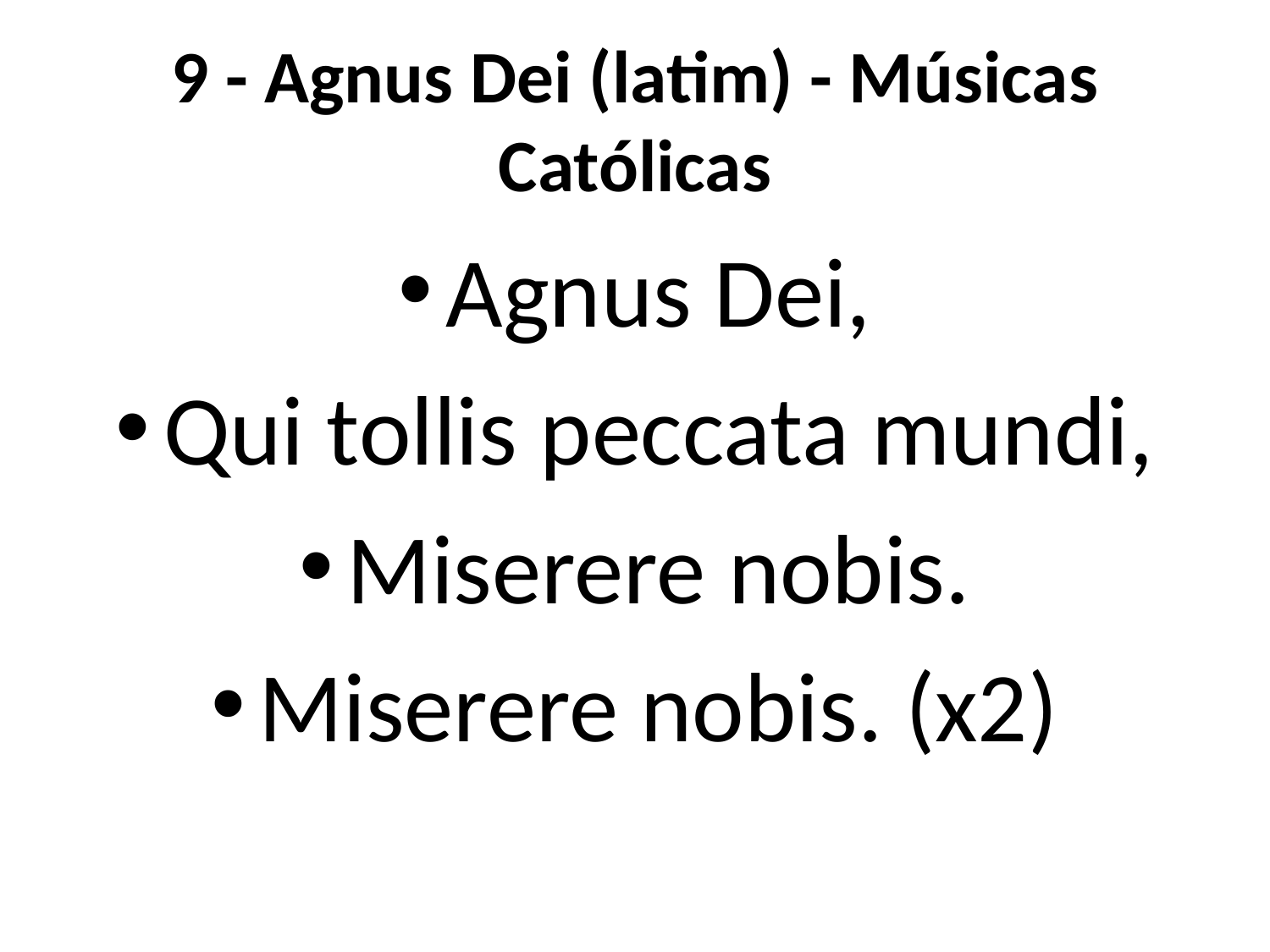

# 9 - Agnus Dei (latim) - Músicas Católicas
Agnus Dei,
Qui tollis peccata mundi,
Miserere nobis.
Miserere nobis. (x2)